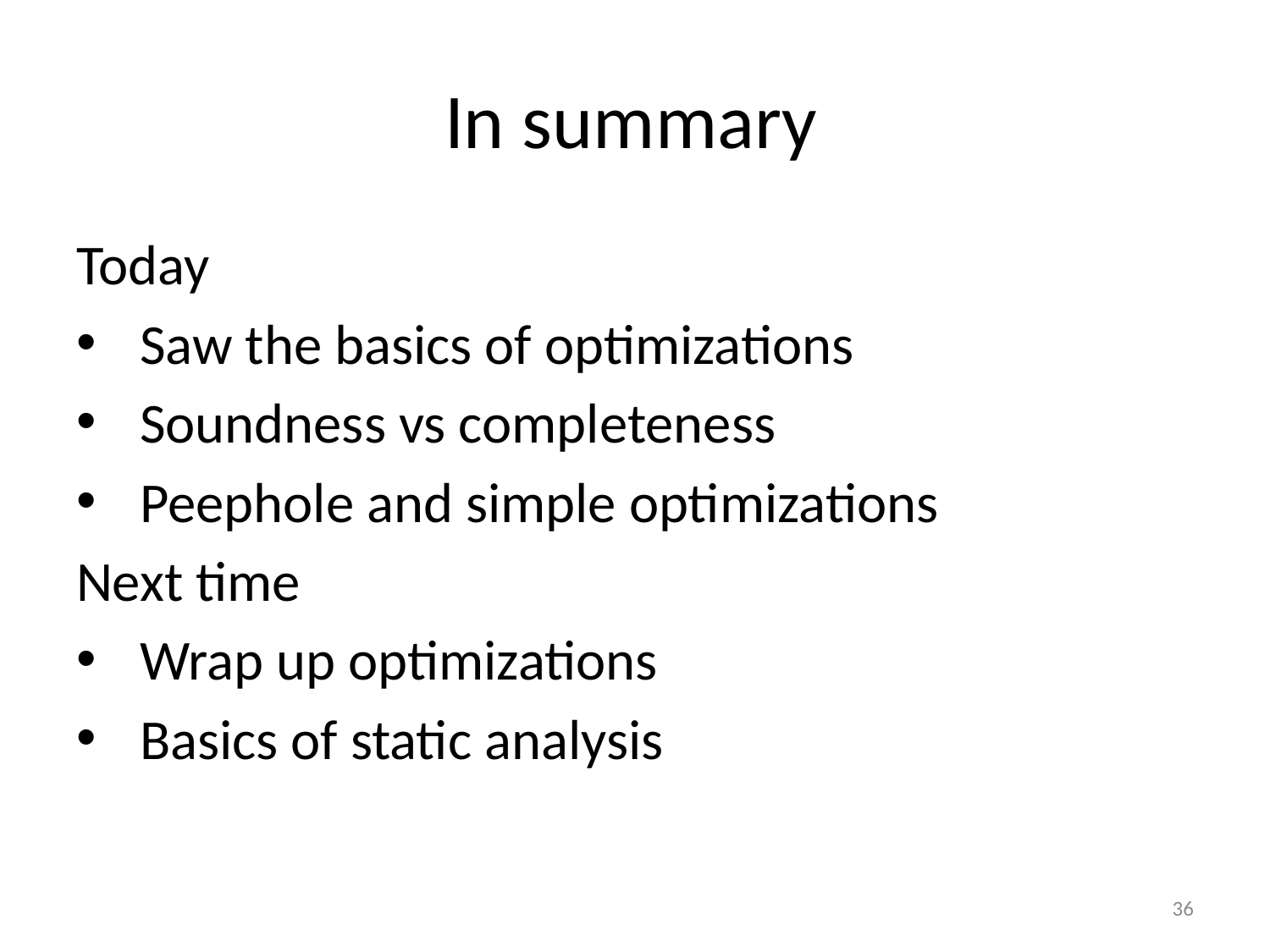

# In summary
Today
Saw the basics of optimizations
Soundness vs completeness
Peephole and simple optimizations
Next time
Wrap up optimizations
Basics of static analysis
36